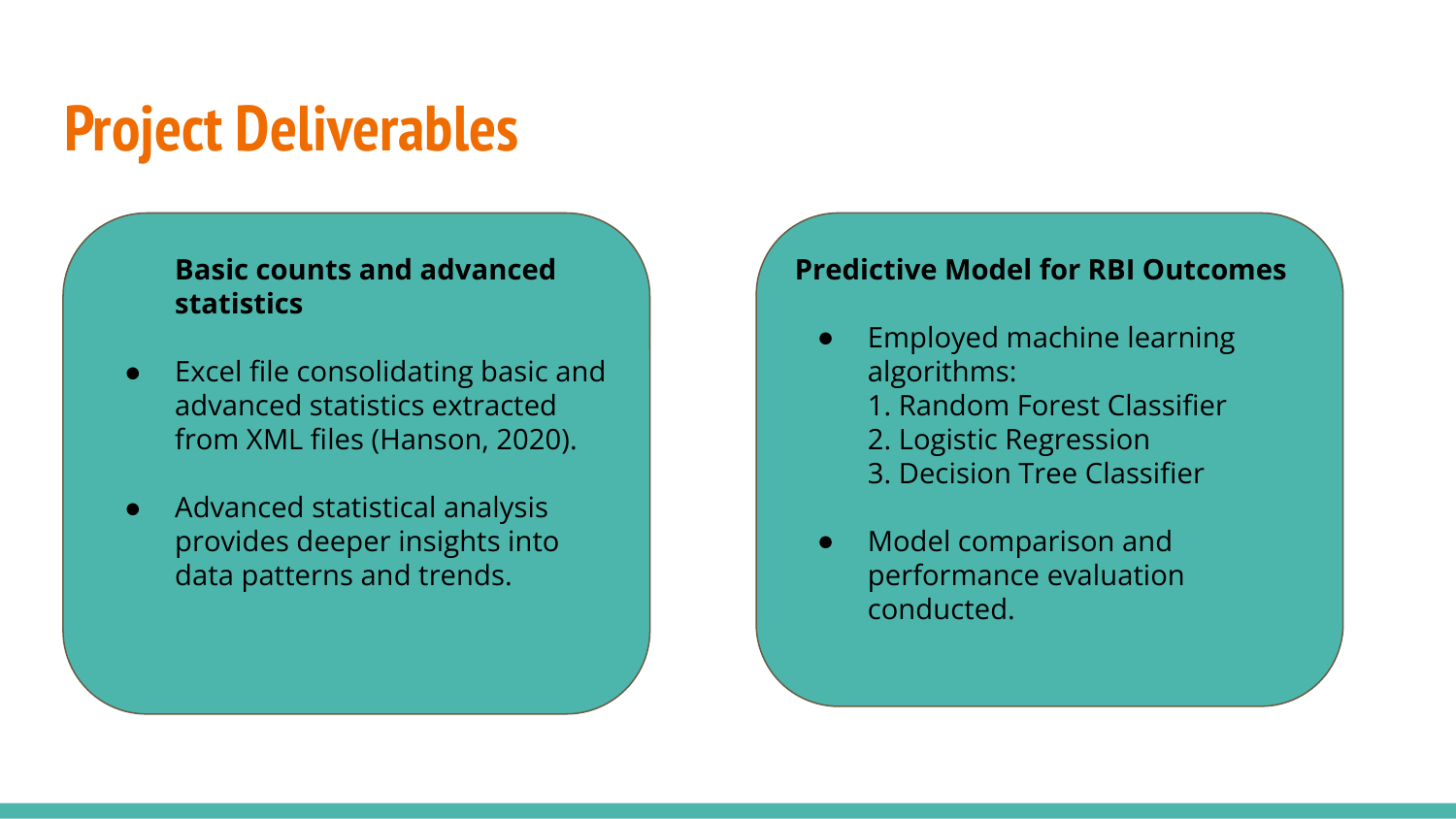

# Project Deliverables
Basic counts and advanced statistics

Excel file consolidating basic and advanced statistics extracted from XML files (Hanson, 2020).

Advanced statistical analysis provides deeper insights into data patterns and trends.
Predictive Model for RBI Outcomes

Employed machine learning algorithms:
1. Random Forest Classifier
2. Logistic Regression
3. Decision Tree Classifier

Model comparison and performance evaluation conducted.